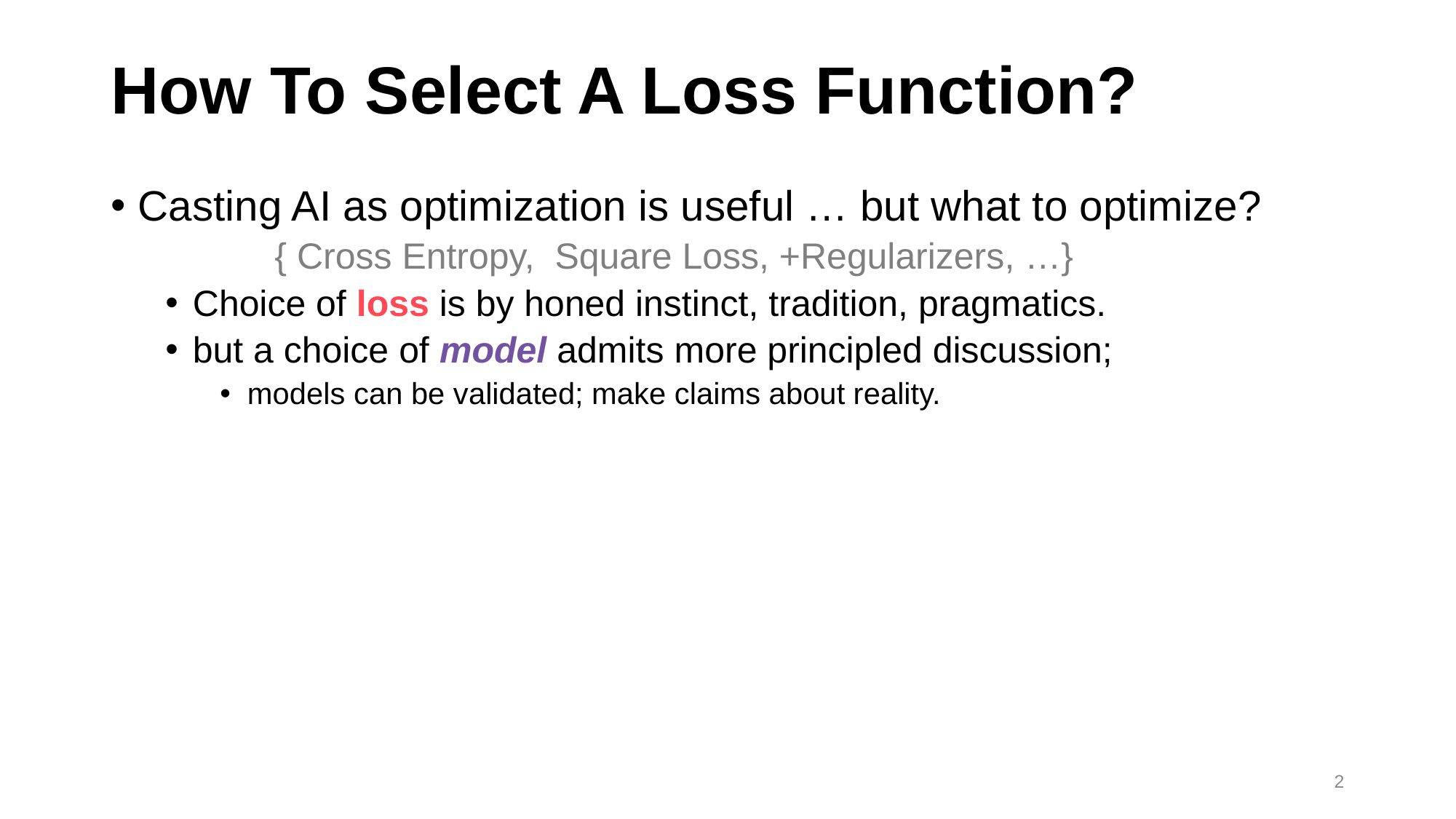

# How To Select A Loss Function?
Casting AI as optimization is useful … but what to optimize?
	{ Cross Entropy,  Square Loss, +Regularizers, …}
Choice of loss is by honed instinct, tradition, pragmatics.
but a choice of model admits more principled discussion;
models can be validated; make claims about reality.
2